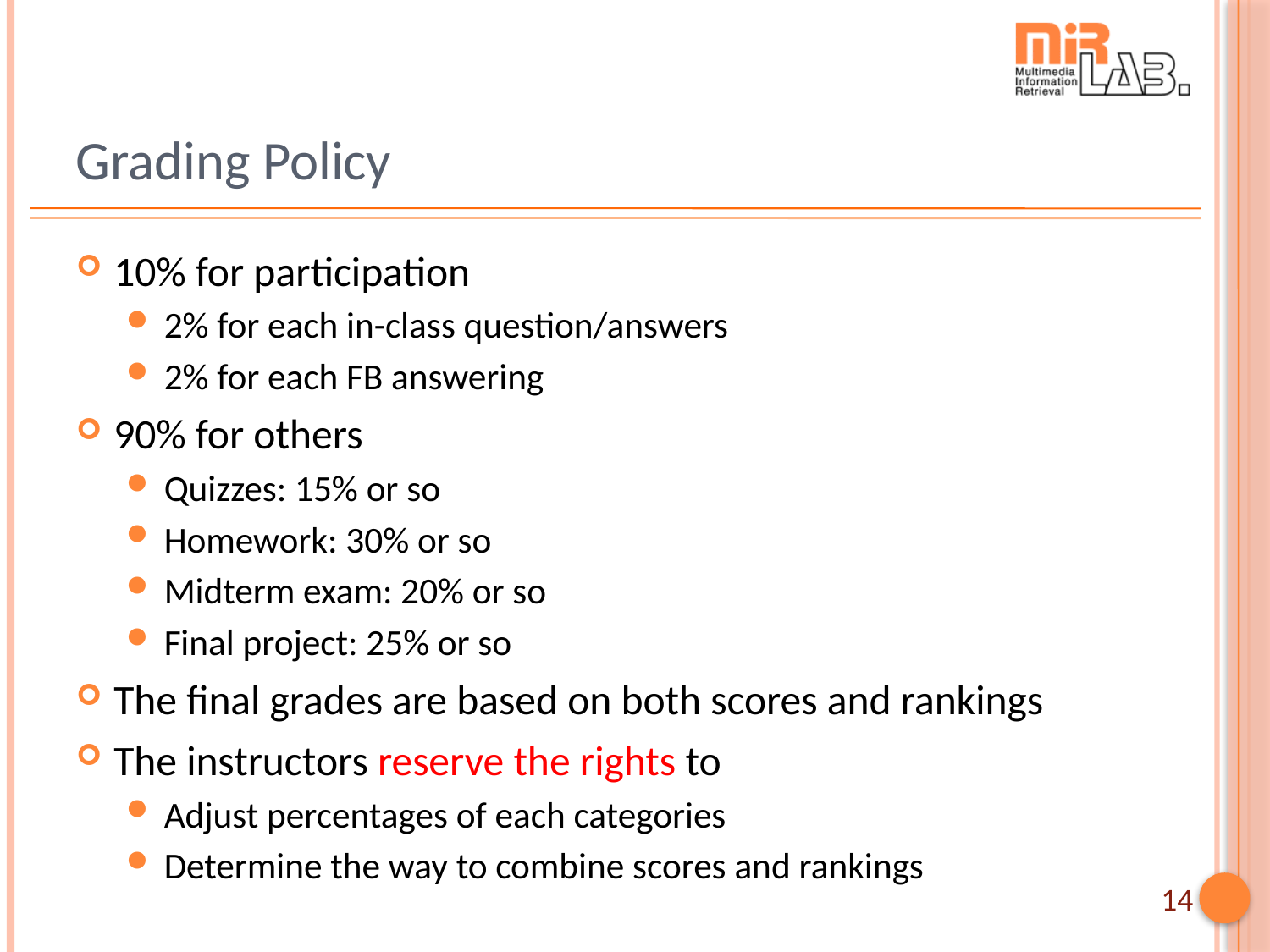

# Grading Policy
10% for participation
2% for each in-class question/answers
2% for each FB answering
90% for others
Quizzes: 15% or so
Homework: 30% or so
Midterm exam: 20% or so
Final project: 25% or so
The final grades are based on both scores and rankings
The instructors reserve the rights to
Adjust percentages of each categories
Determine the way to combine scores and rankings